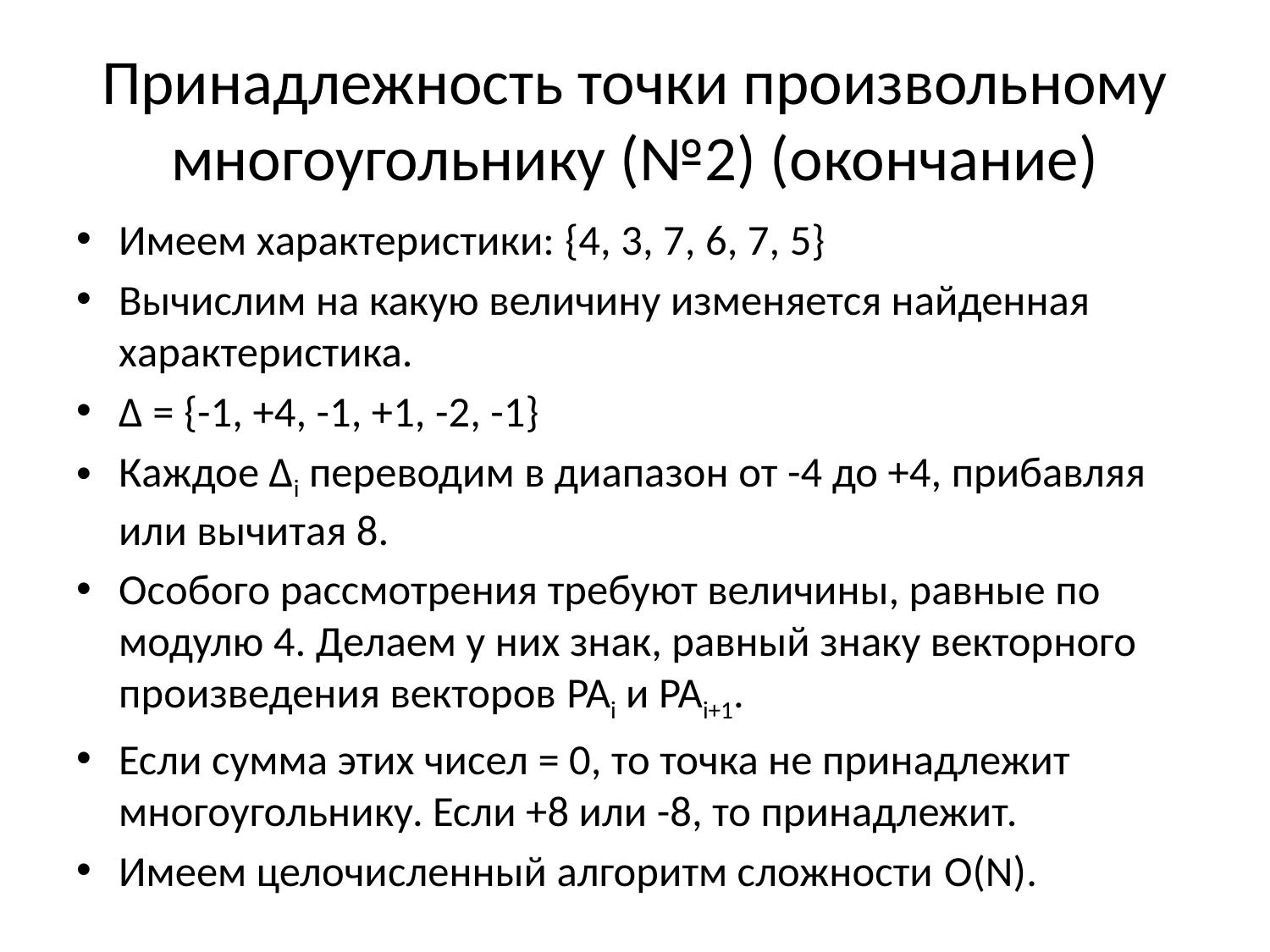

# Принадлежность точки произвольному многоугольнику (№2) (окончание)
Имеем характеристики: {4, 3, 7, 6, 7, 5}
Вычислим на какую величину изменяется найденная характеристика.
Δ = {-1, +4, -1, +1, -2, -1}
Каждое Δi переводим в диапазон от -4 до +4, прибавляя или вычитая 8.
Особого рассмотрения требуют величины, равные по модулю 4. Делаем у них знак, равный знаку векторного произведения векторов PAi и PAi+1.
Если сумма этих чисел = 0, то точка не принадлежит многоугольнику. Если +8 или -8, то принадлежит.
Имеем целочисленный алгоритм сложности O(N).